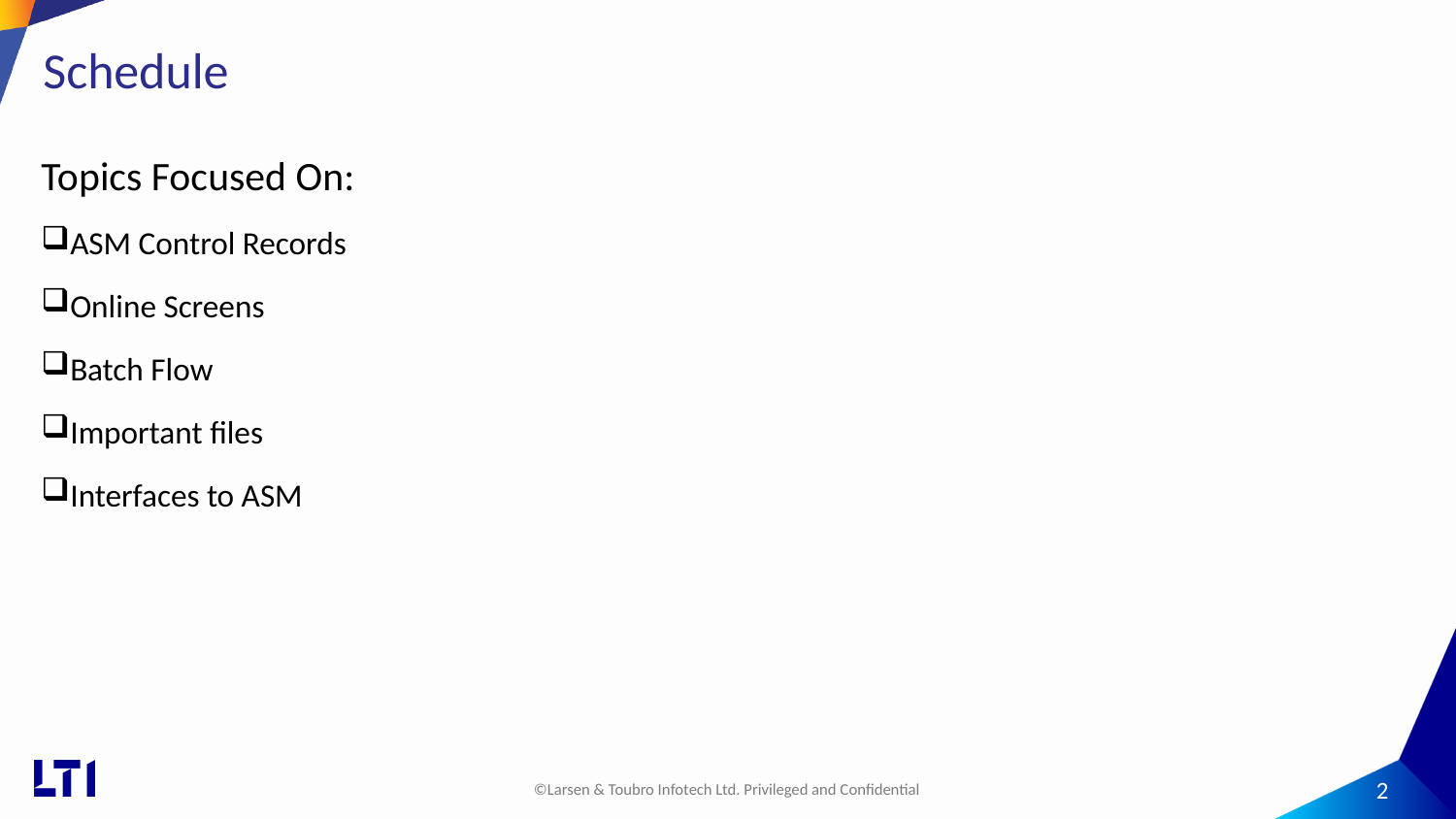

# Schedule
Topics Focused On:
ASM Control Records
Online Screens
Batch Flow
Important files
Interfaces to ASM